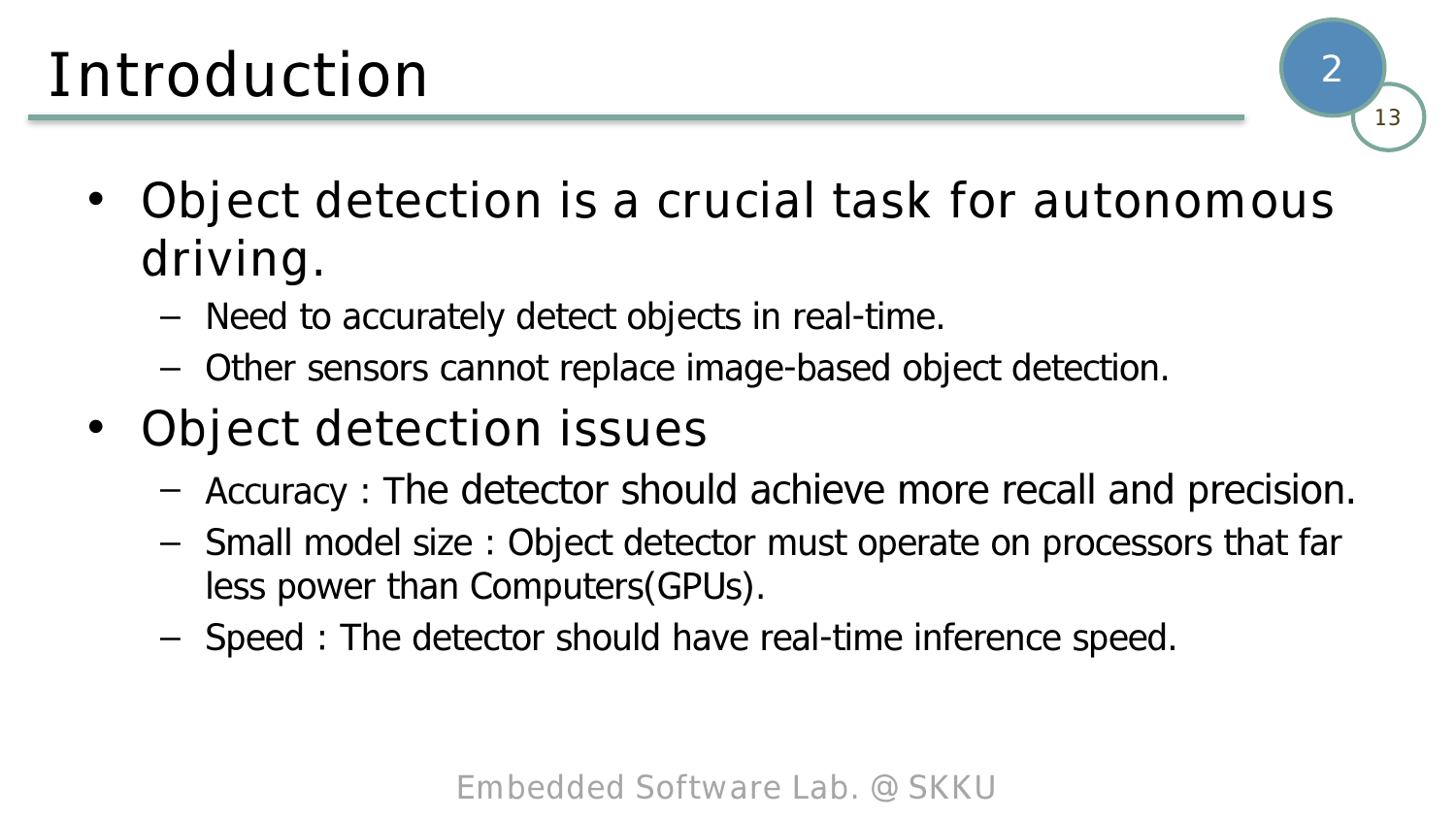

# Introduction
Object detection is a crucial task for autonomous driving.
Need to accurately detect objects in real-time.
Other sensors cannot replace image-based object detection.
Object detection issues
Accuracy : The detector should achieve more recall and precision.
Small model size : Object detector must operate on processors that far less power than Computers(GPUs).
Speed : The detector should have real-time inference speed.